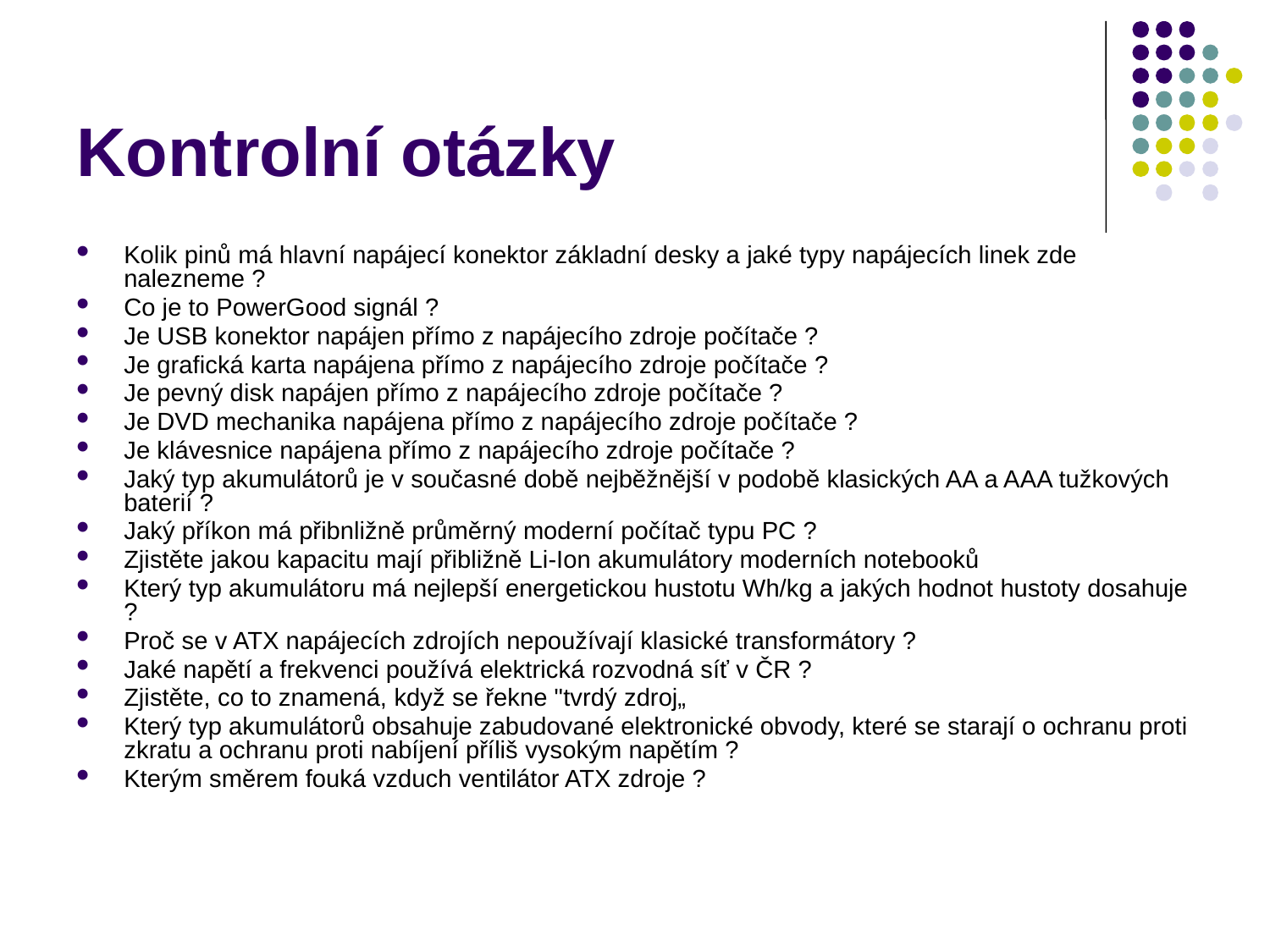

# Kontrolní otázky
Kolik pinů má hlavní napájecí konektor základní desky a jaké typy napájecích linek zde nalezneme ?
Co je to PowerGood signál ?
Je USB konektor napájen přímo z napájecího zdroje počítače ?
Je grafická karta napájena přímo z napájecího zdroje počítače ?
Je pevný disk napájen přímo z napájecího zdroje počítače ?
Je DVD mechanika napájena přímo z napájecího zdroje počítače ?
Je klávesnice napájena přímo z napájecího zdroje počítače ?
Jaký typ akumulátorů je v současné době nejběžnější v podobě klasických AA a AAA tužkových baterií ?
Jaký příkon má přibnližně průměrný moderní počítač typu PC ?
Zjistěte jakou kapacitu mají přibližně Li-Ion akumulátory moderních notebooků
Který typ akumulátoru má nejlepší energetickou hustotu Wh/kg a jakých hodnot hustoty dosahuje ?
Proč se v ATX napájecích zdrojích nepoužívají klasické transformátory ?
Jaké napětí a frekvenci používá elektrická rozvodná síť v ČR ?
Zjistěte, co to znamená, když se řekne "tvrdý zdroj„
Který typ akumulátorů obsahuje zabudované elektronické obvody, které se starají o ochranu proti zkratu a ochranu proti nabíjení příliš vysokým napětím ?
Kterým směrem fouká vzduch ventilátor ATX zdroje ?